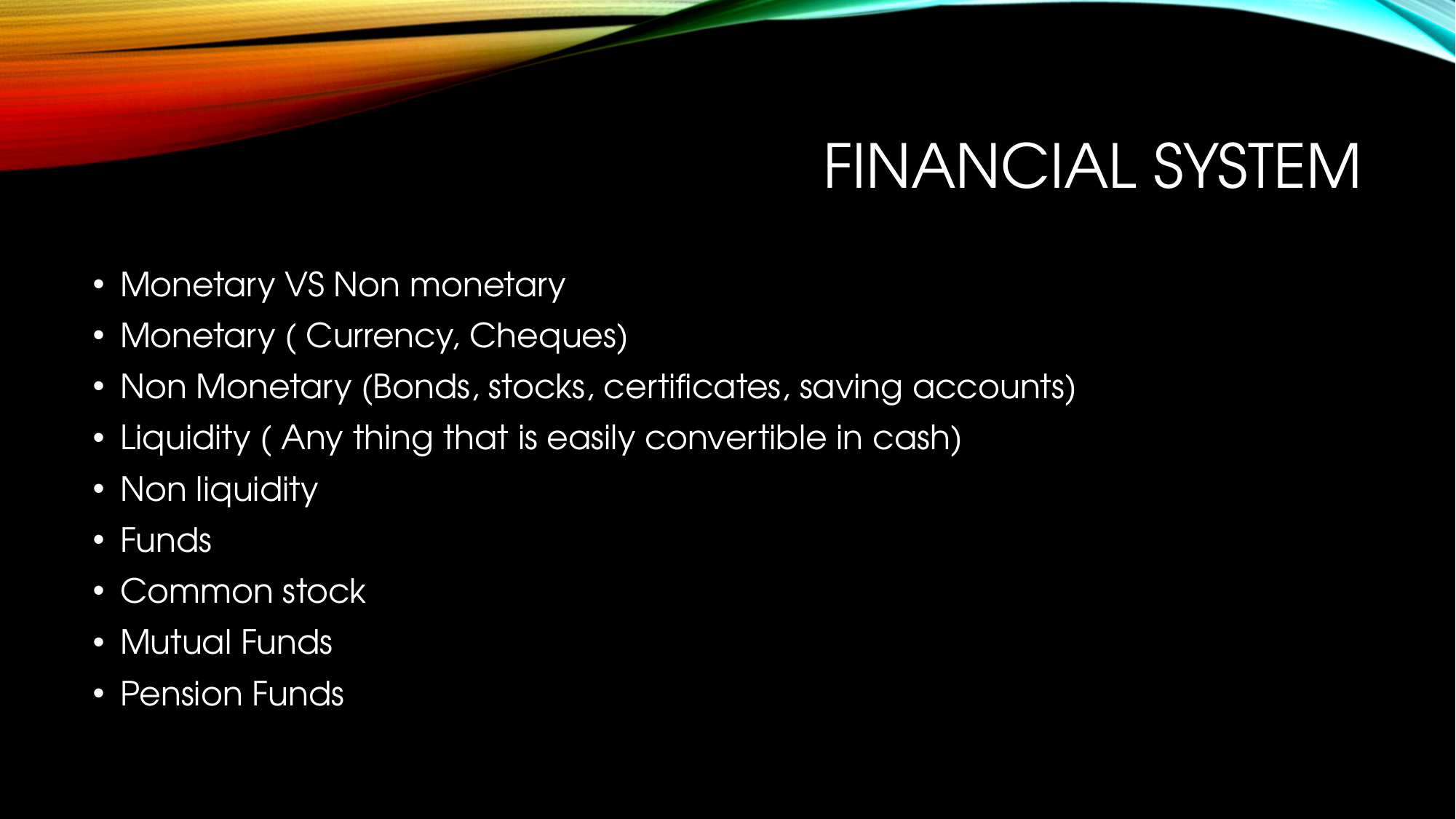

# Financial System
Monetary VS Non monetary
Monetary ( Currency, Cheques)
Non Monetary (Bonds, stocks, certificates, saving accounts)
Liquidity ( Any thing that is easily convertible in cash)
Non liquidity
Funds
Common stock
Mutual Funds
Pension Funds